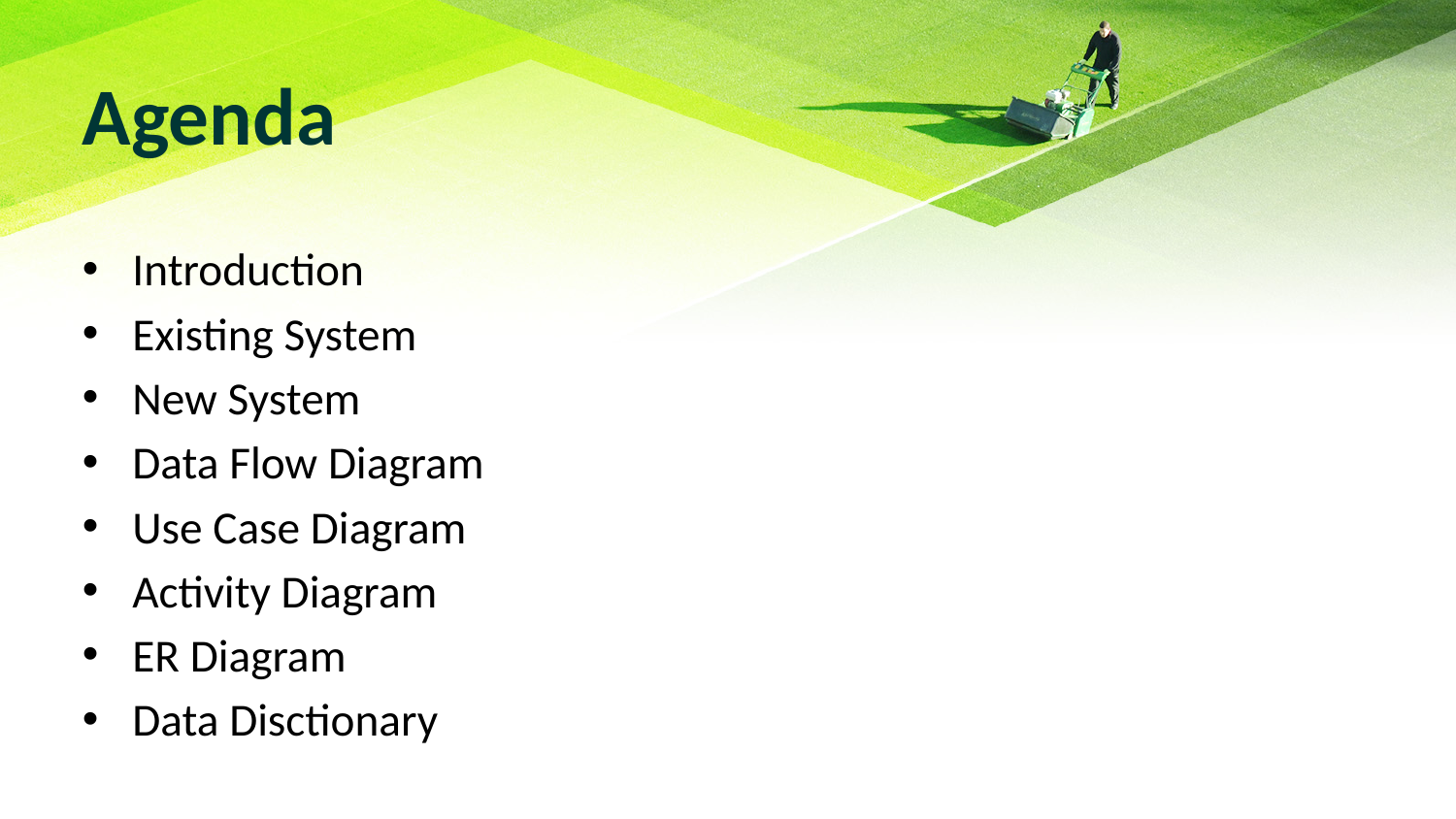

# Agenda
Introduction
Existing System
New System
Data Flow Diagram
Use Case Diagram
Activity Diagram
ER Diagram
Data Disctionary